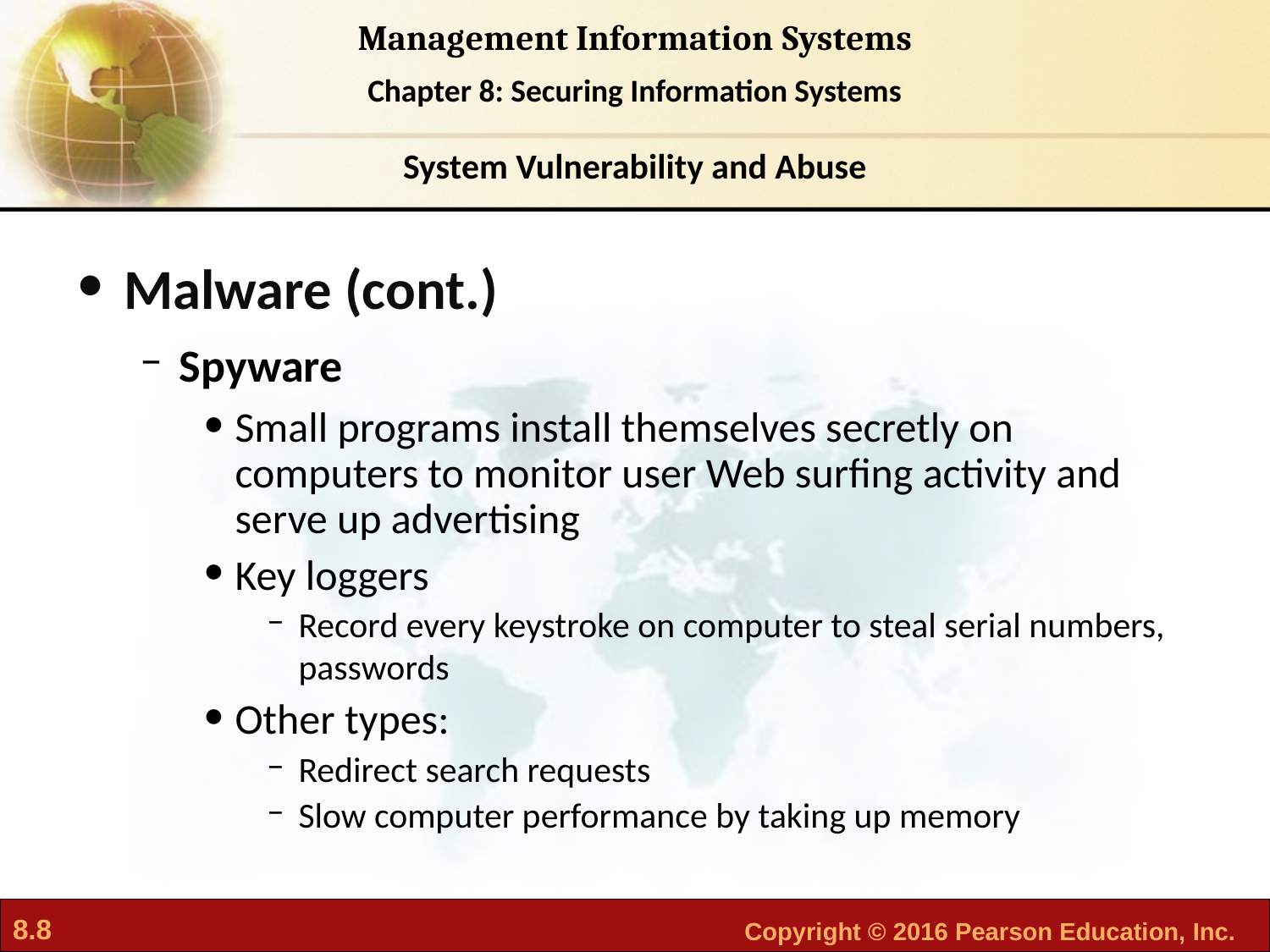

System Vulnerability and Abuse

Malware (cont.)
Spyware
Small programs install themselves secretly on computers to monitor user Web surfing activity and serve up advertising
Key loggers
Record every keystroke on computer to steal serial numbers, passwords
Other types:
Redirect search requests
Slow computer performance by taking up memory